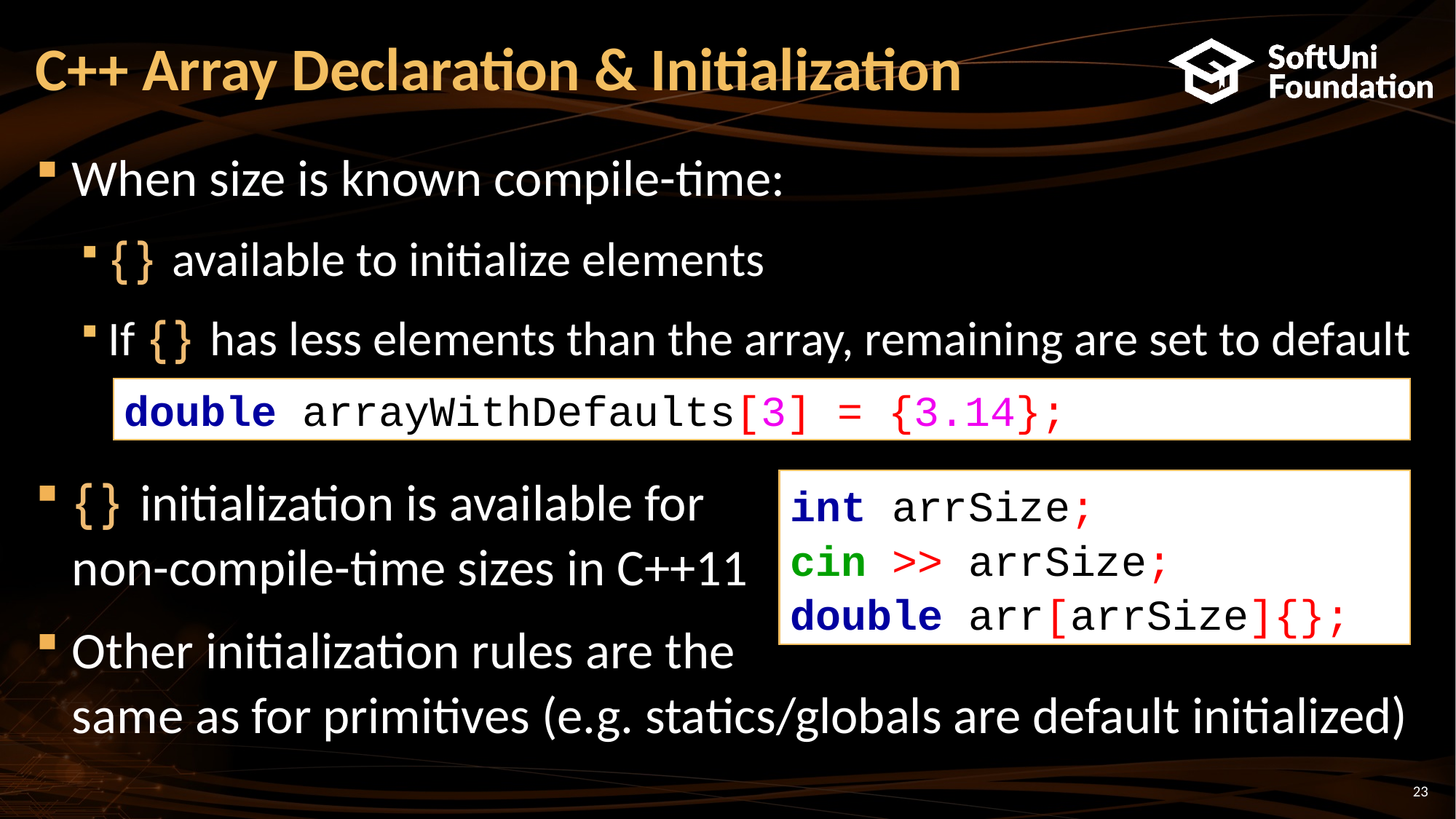

# C++ Array Declaration & Initialization
When size is known compile-time:
{} available to initialize elements
If {} has less elements than the array, remaining are set to default

{} initialization is available for
non-compile-time sizes in C++11
Other initialization rules are the
same as for primitives (e.g. statics/globals are default initialized)
double arrayWithDefaults[3] = {3.14};
int arrSize;
cin >> arrSize;
double arr[arrSize]{};
23